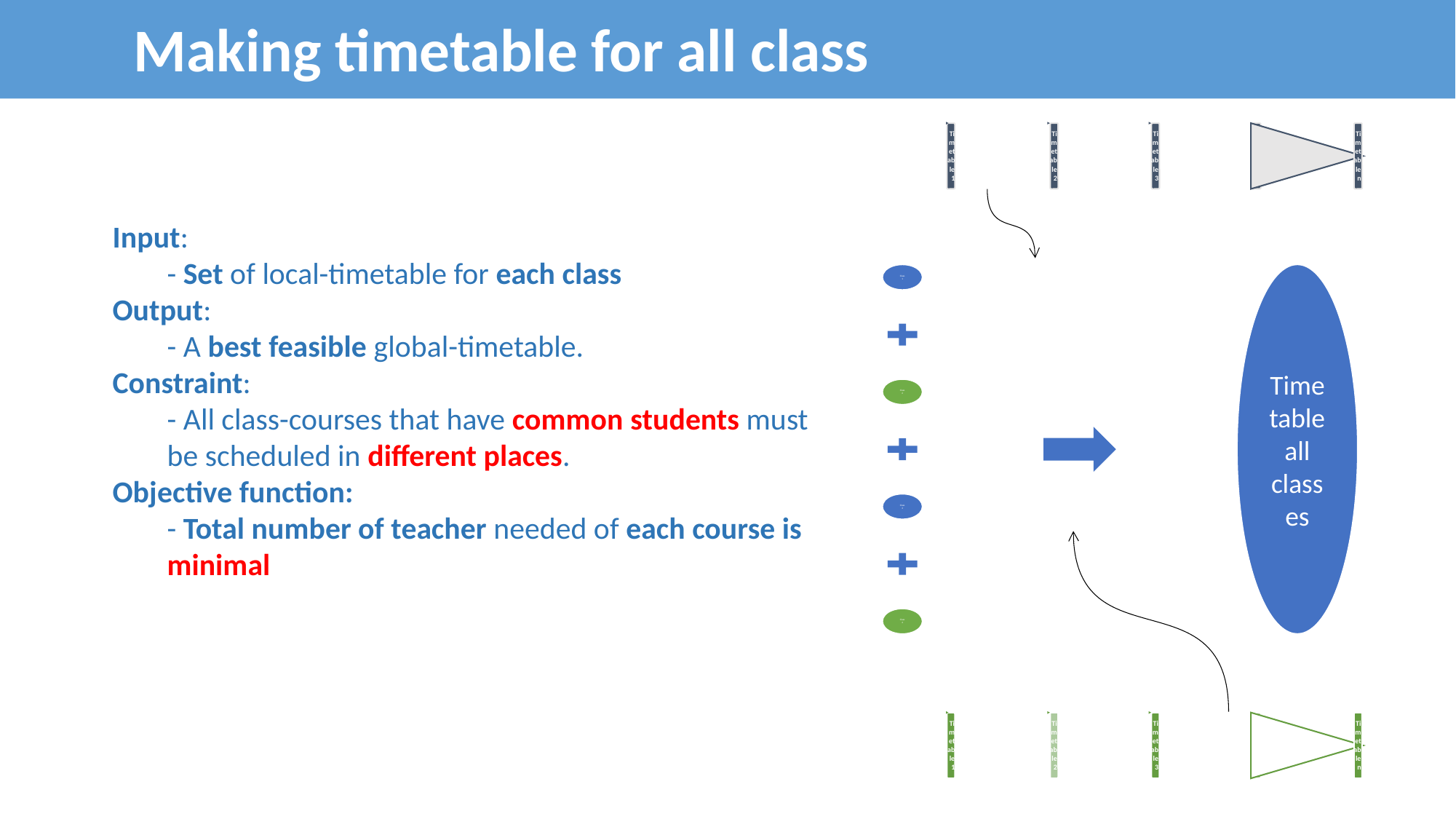

Making timetable for all class
Timetable 1
Timetable 2
Timetable 3
…
Timetable n
Input:
- Set of local-timetable for each class
Output:
- A best feasible global-timetable.
Constraint:
- All class-courses that have common students must be scheduled in different places.
Objective function:
- Total number of teacher needed of each course is minimal

Class 1
Class 2
Class 3
Class 4
Timetable all classes
Timetable 1
Timetable 2
Timetable 3
…
Timetable n